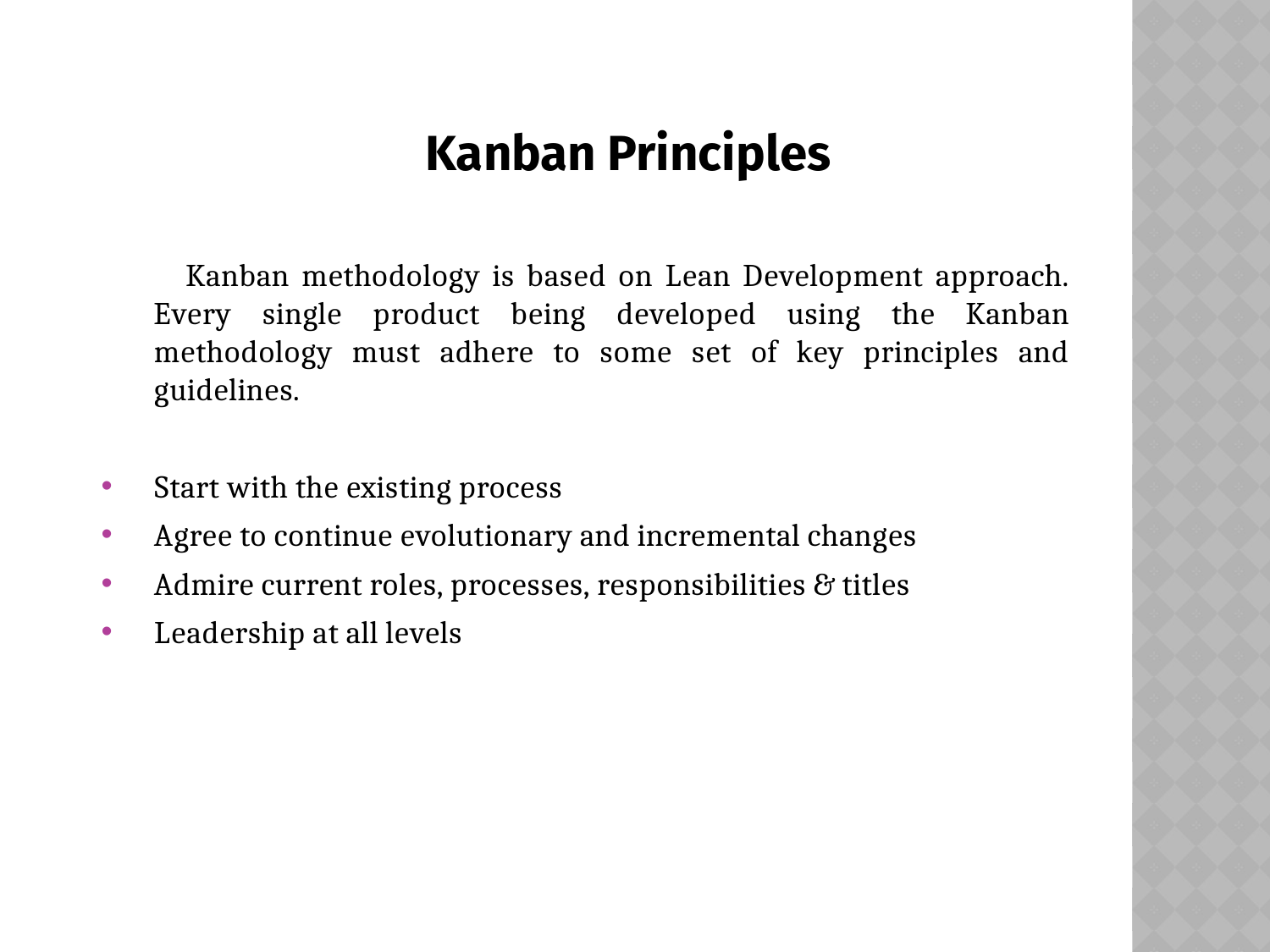

Kanban Principles

       Kanban methodology is based on Lean Development approach. Every single product being developed using the Kanban methodology must adhere to some set of key principles and guidelines.

Start with the existing process
Agree to continue evolutionary and incremental changes
Admire current roles, processes, responsibilities & titles
Leadership at all levels